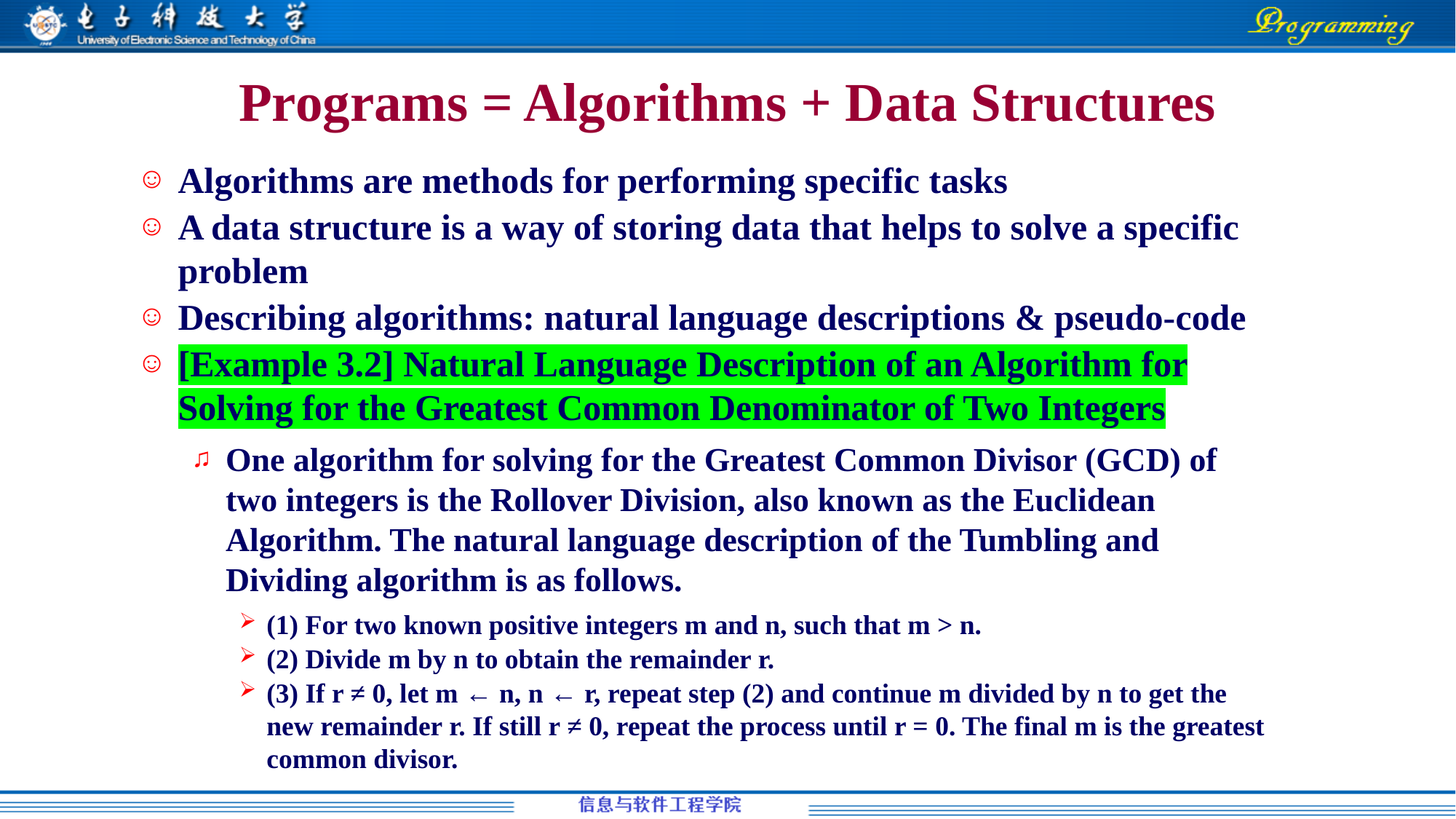

# Programs = Algorithms + Data Structures
Algorithms are methods for performing specific tasks
A data structure is a way of storing data that helps to solve a specific problem
Describing algorithms: natural language descriptions & pseudo-code
[Example 3.2] Natural Language Description of an Algorithm for Solving for the Greatest Common Denominator of Two Integers
One algorithm for solving for the Greatest Common Divisor (GCD) of two integers is the Rollover Division, also known as the Euclidean Algorithm. The natural language description of the Tumbling and Dividing algorithm is as follows.
(1) For two known positive integers m and n, such that m > n.
(2) Divide m by n to obtain the remainder r.
(3) If r ≠ 0, let m ← n, n ← r, repeat step (2) and continue m divided by n to get the new remainder r. If still r ≠ 0, repeat the process until r = 0. The final m is the greatest common divisor.